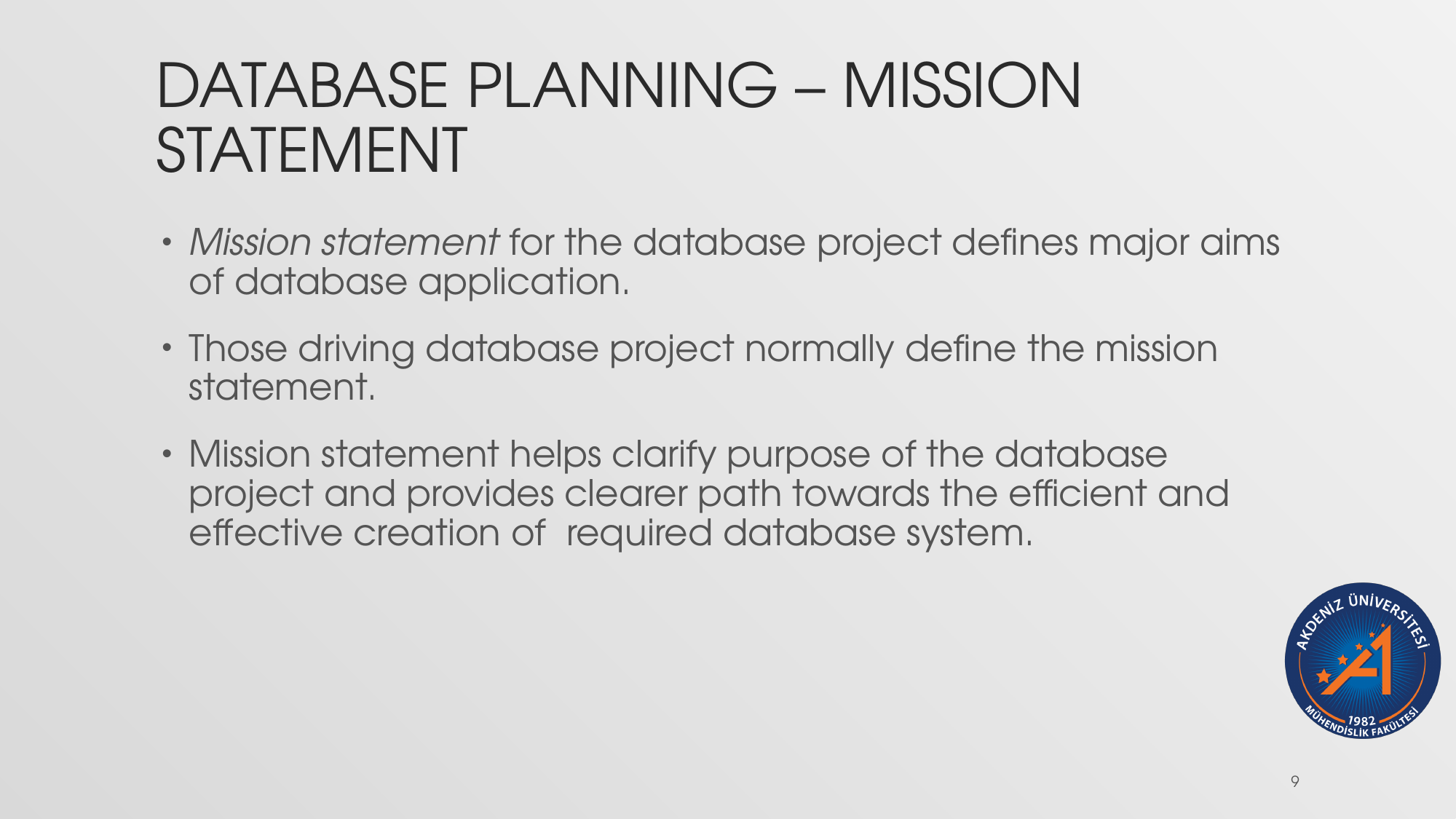

# Database Planning – Mission Statement
Mission statement for the database project defines major aims of database application.
Those driving database project normally define the mission statement.
Mission statement helps clarify purpose of the database project and provides clearer path towards the efficient and effective creation of  required database system.

9